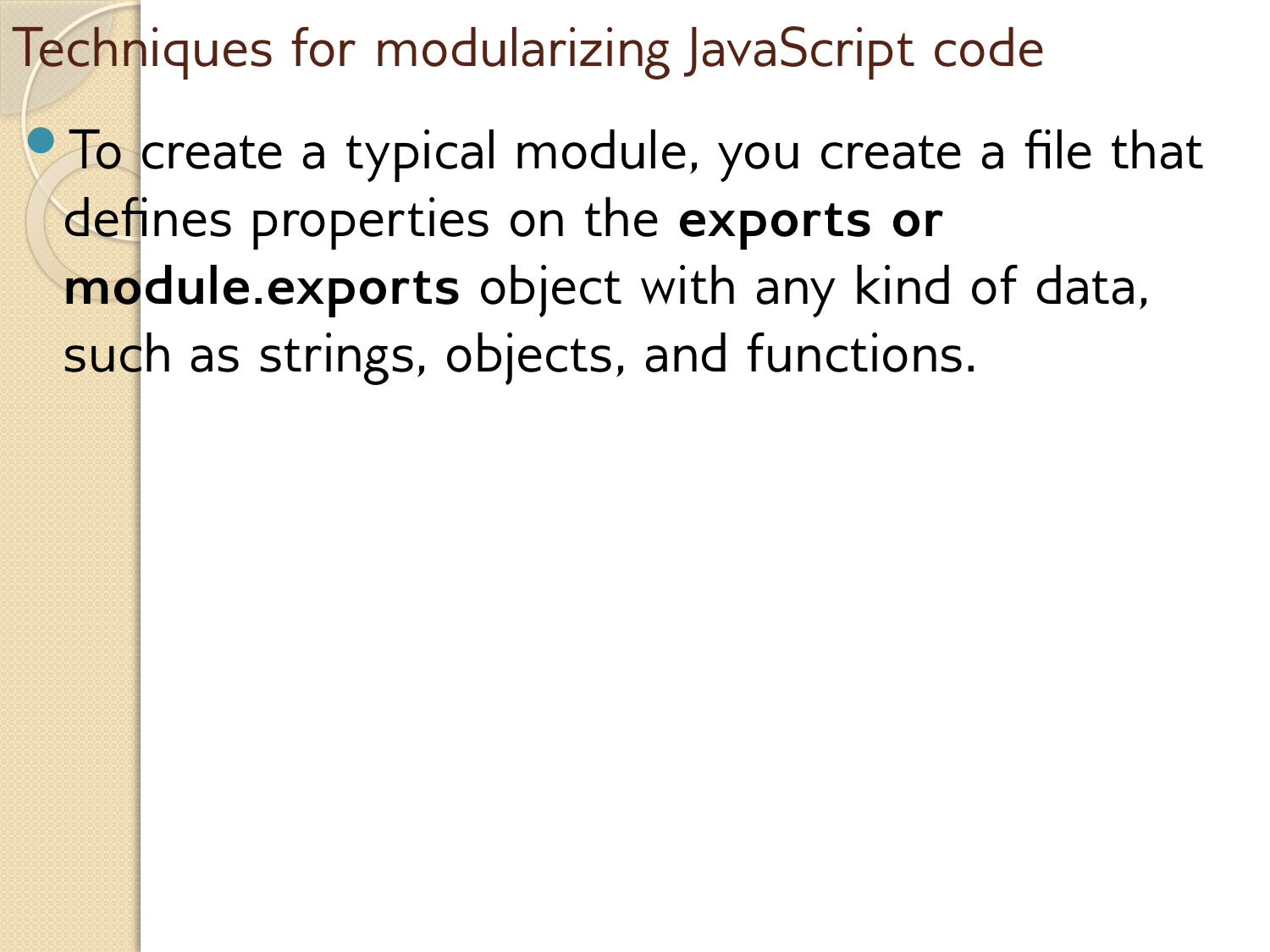

# Techniques for modularizing JavaScript code
To create a typical module, you create a file that defines properties on the exports or module.exports object with any kind of data, such as strings, objects, and functions.